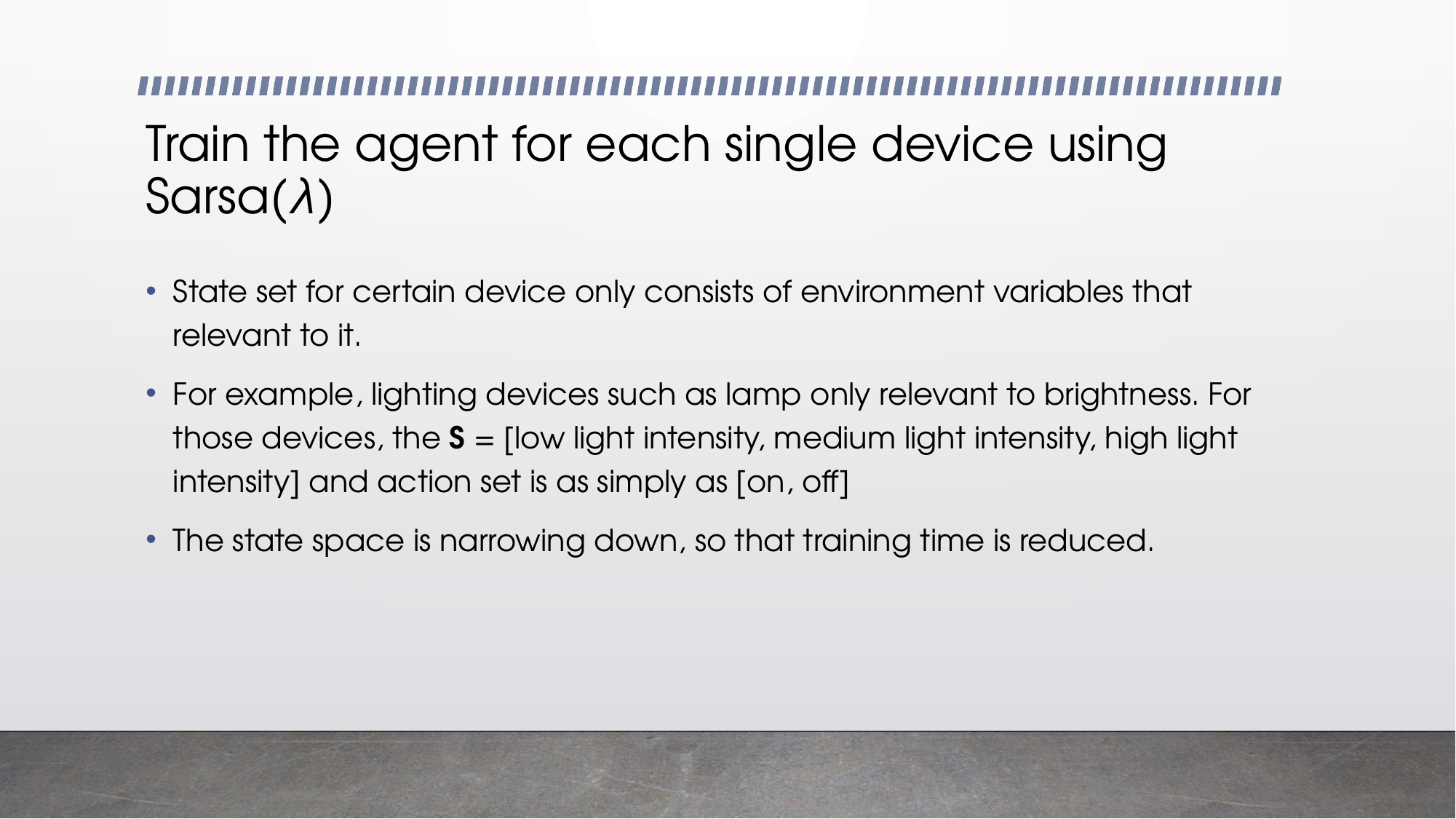

# Train the agent for each single device using Sarsa(λ)
State set for certain device only consists of environment variables that relevant to it.
For example, lighting devices such as lamp only relevant to brightness. For those devices, the S = [low light intensity, medium light intensity, high light intensity] and action set is as simply as [on, off]
The state space is narrowing down, so that training time is reduced.